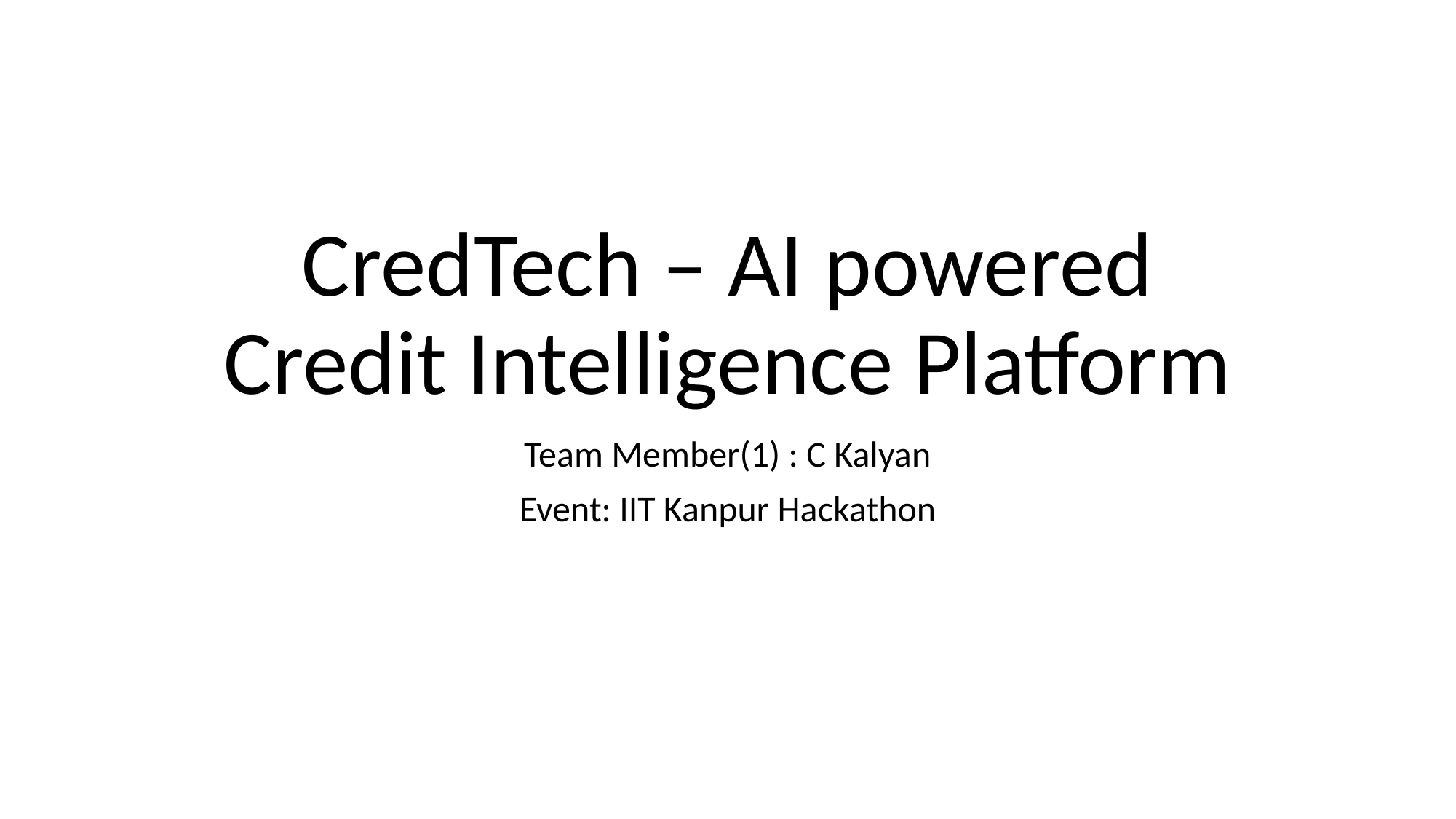

# CredTech – AI powered Credit Intelligence Platform
Team Member(1) : C Kalyan
Event: IIT Kanpur Hackathon